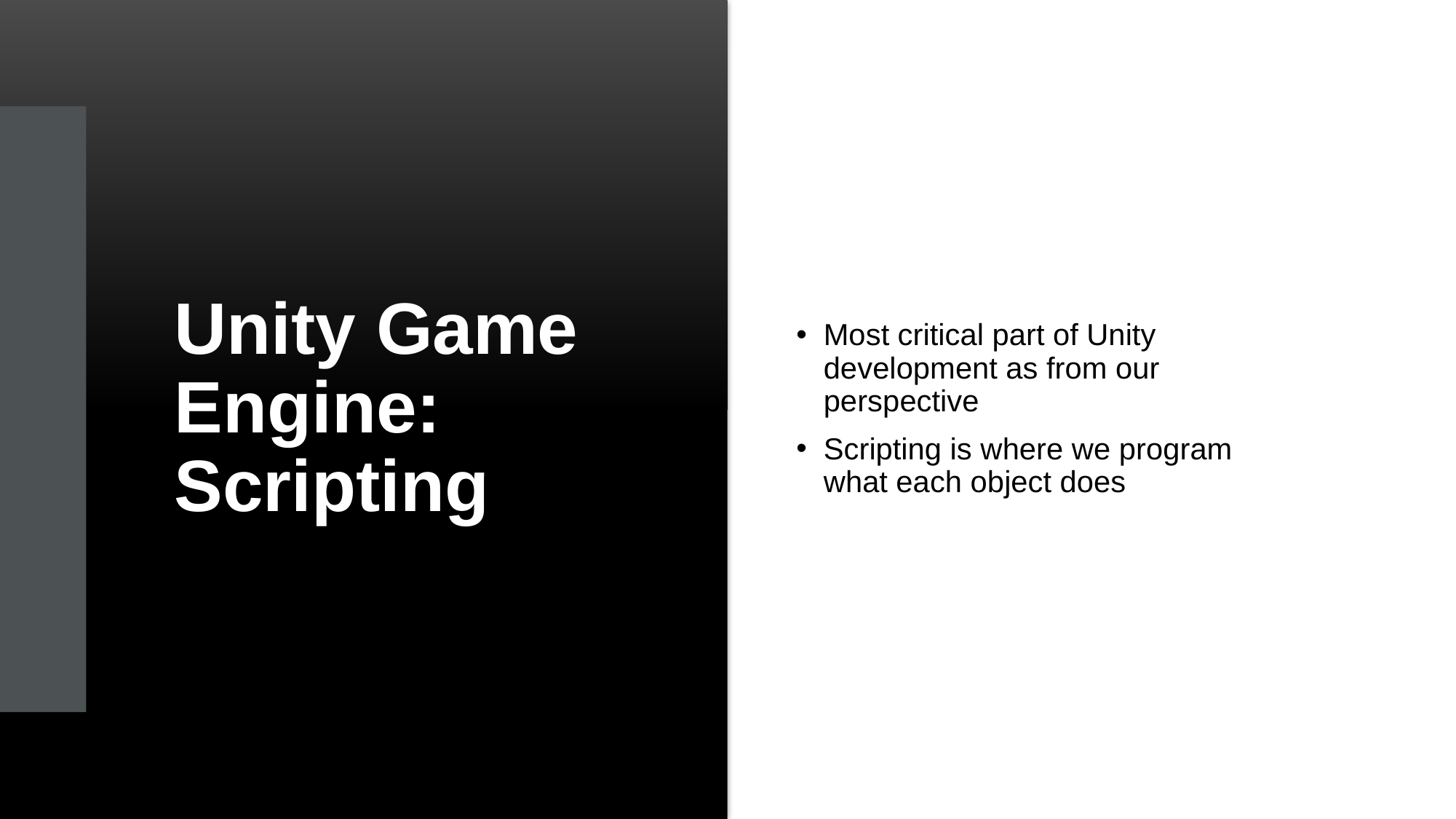

# Unity Game Engine: Scripting
Most critical part of Unity development as from our perspective
Scripting is where we program what each object does